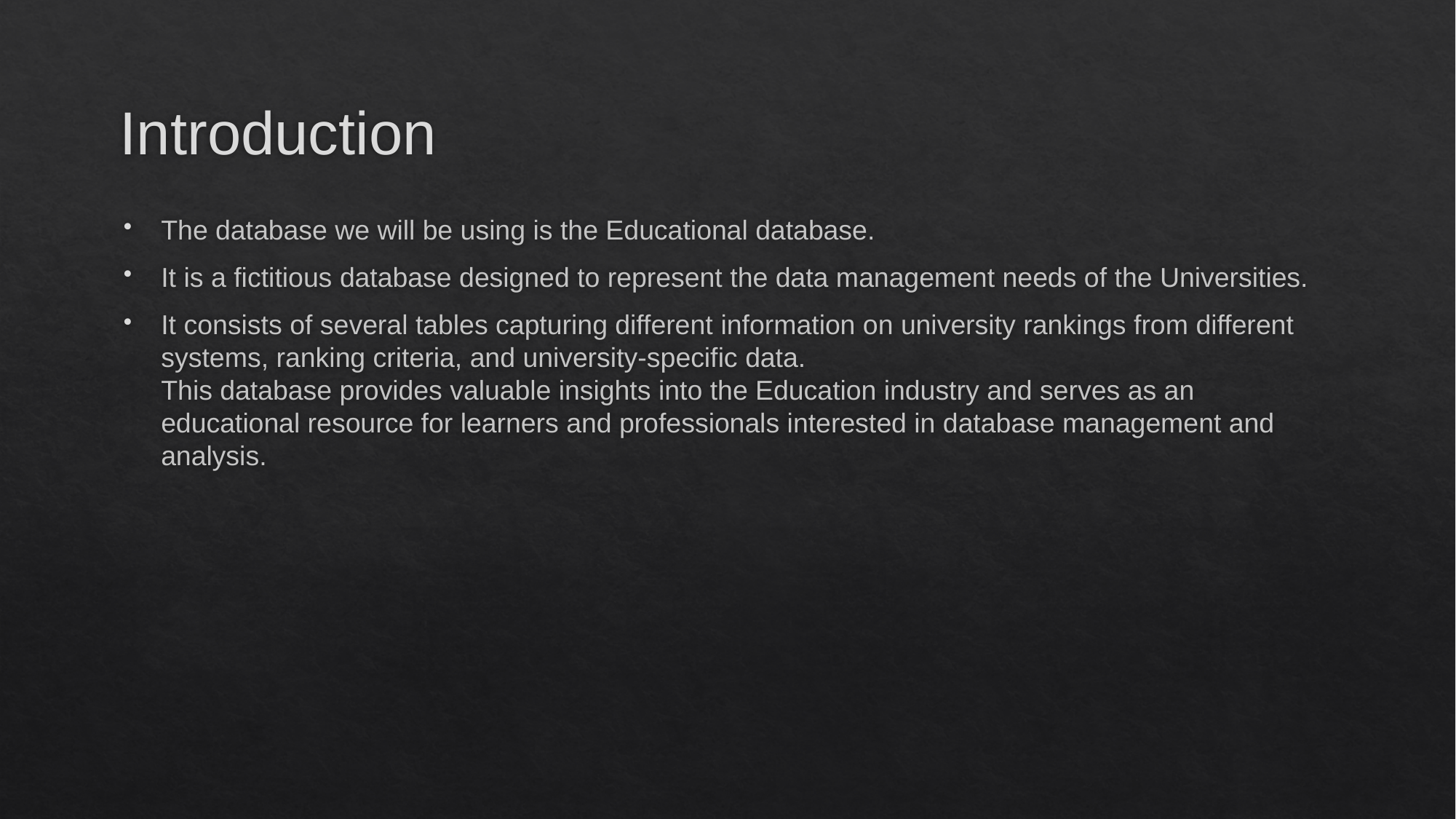

# Introduction
The database we will be using is the Educational database.
It is a fictitious database designed to represent the data management needs of the Universities.
It consists of several tables capturing different information on university rankings from different systems, ranking criteria, and university-specific data.
This database provides valuable insights into the Education industry and serves as an educational resource for learners and professionals interested in database management and analysis.